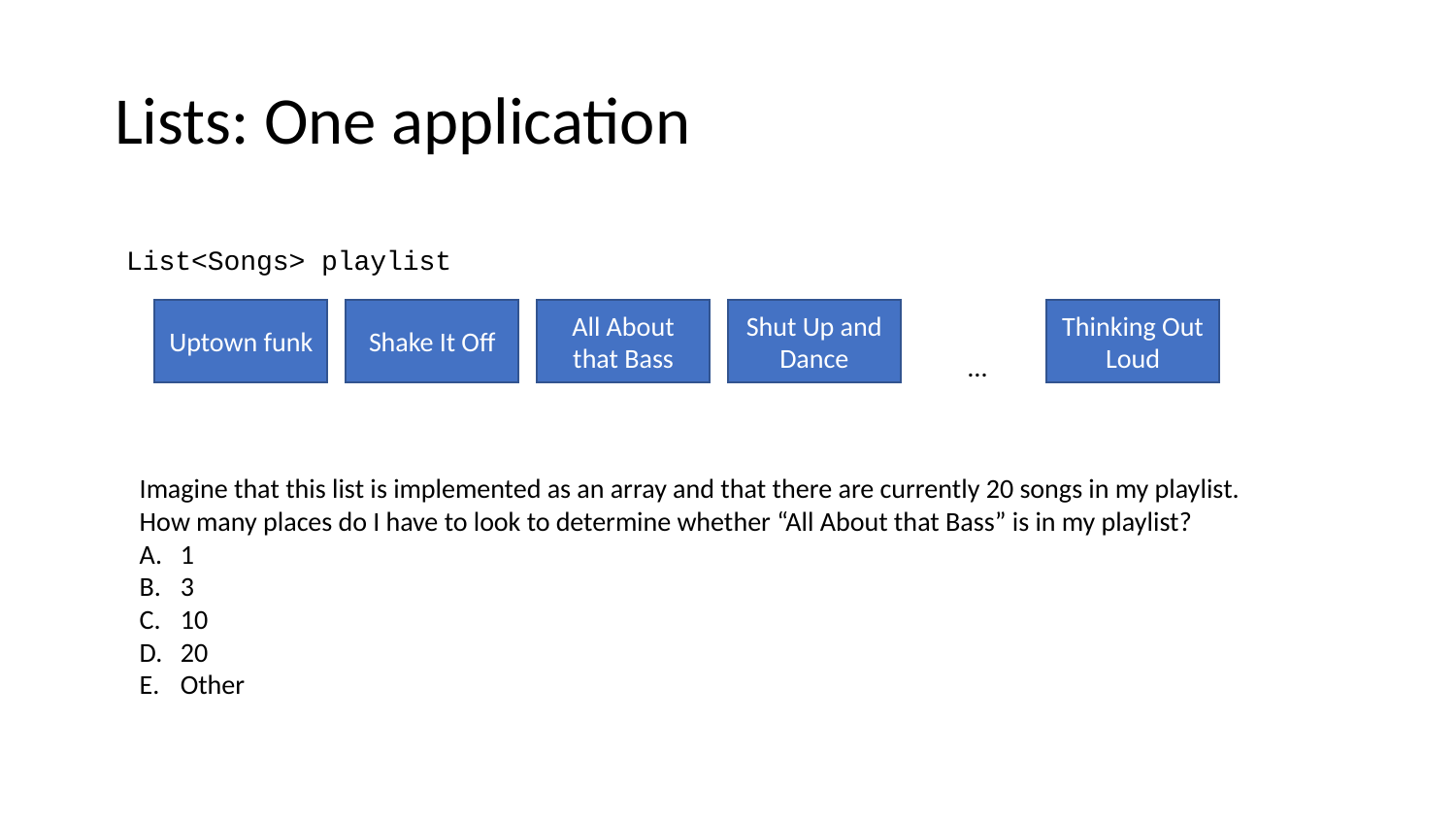

# Lists: One application
List<Songs> playlist
Uptown funk
Shake It Off
All About that Bass
Shut Up and Dance
Thinking Out Loud
…
Imagine that this list is implemented as an array and that there are currently 20 songs in my playlist.
How many places do I have to look to determine whether “All About that Bass” is in my playlist?
1
3
10
20
Other